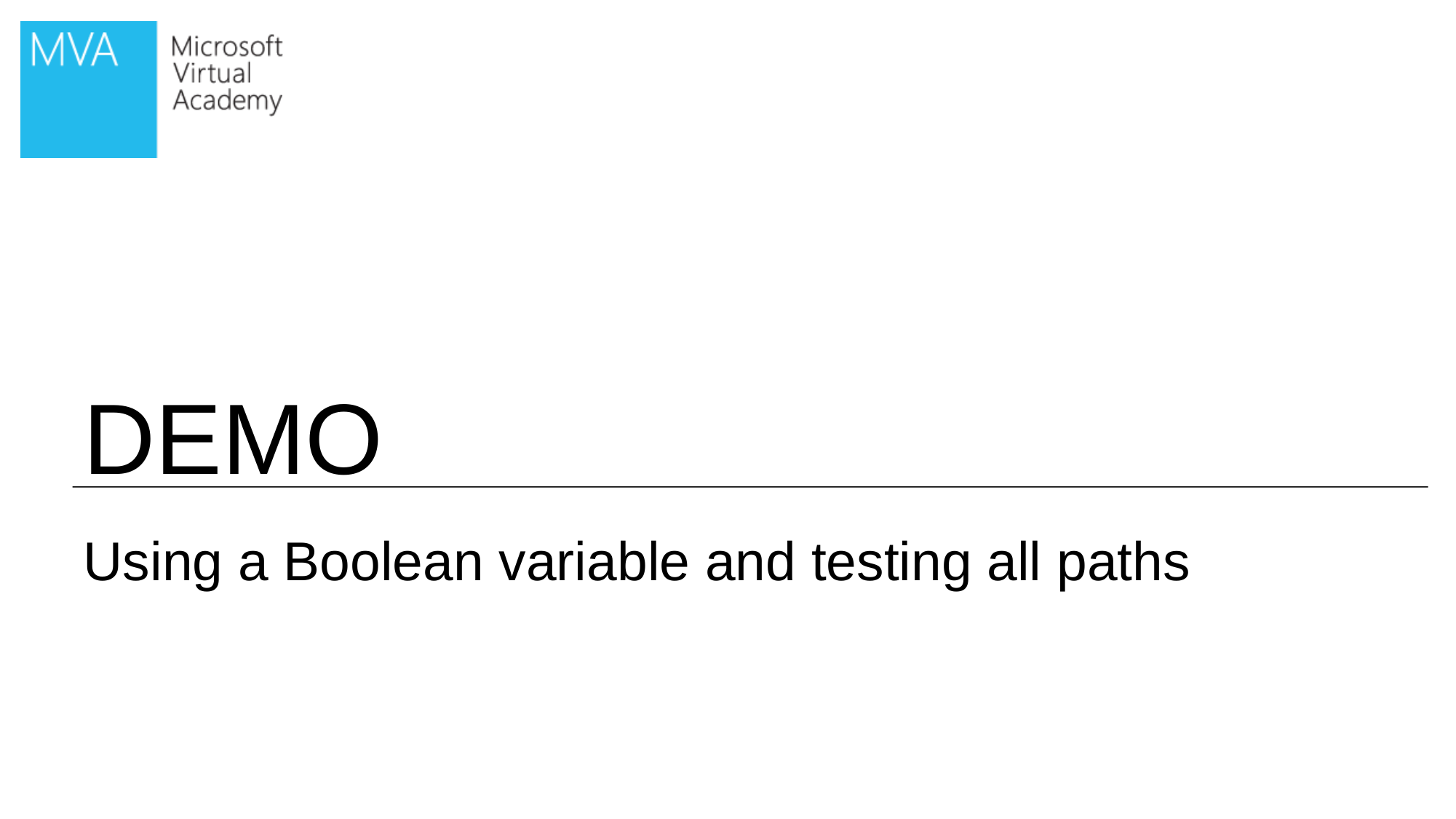

Using a Boolean variable and testing all paths